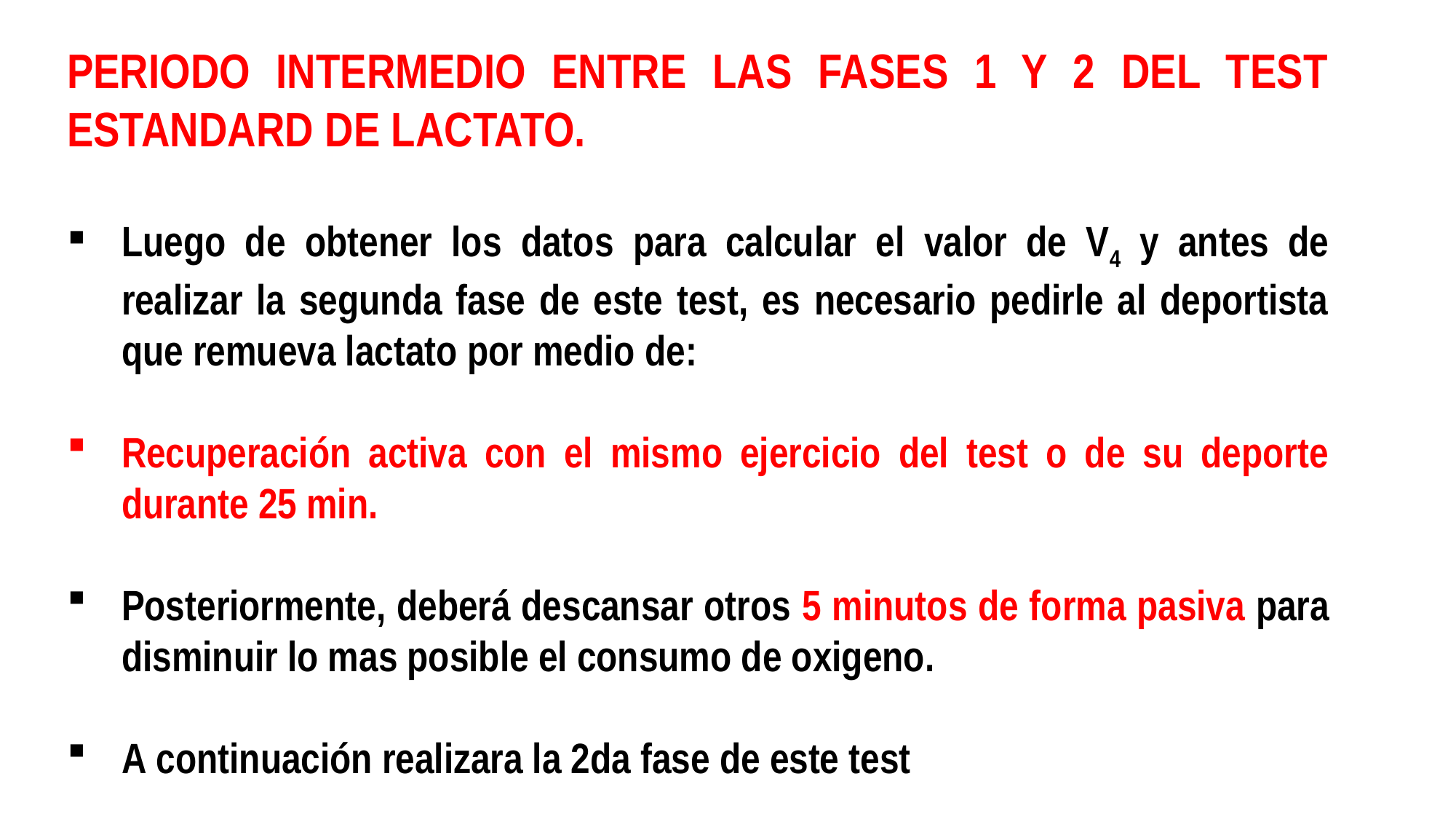

PERIODO INTERMEDIO ENTRE LAS FASES 1 Y 2 DEL TEST ESTANDARD DE LACTATO.

Luego de obtener los datos para calcular el valor de V4 y antes de realizar la segunda fase de este test, es necesario pedirle al deportista que remueva lactato por medio de:

Recuperación activa con el mismo ejercicio del test o de su deporte durante 25 min.

Posteriormente, deberá descansar otros 5 minutos de forma pasiva para disminuir lo mas posible el consumo de oxigeno.

A continuación realizara la 2da fase de este test